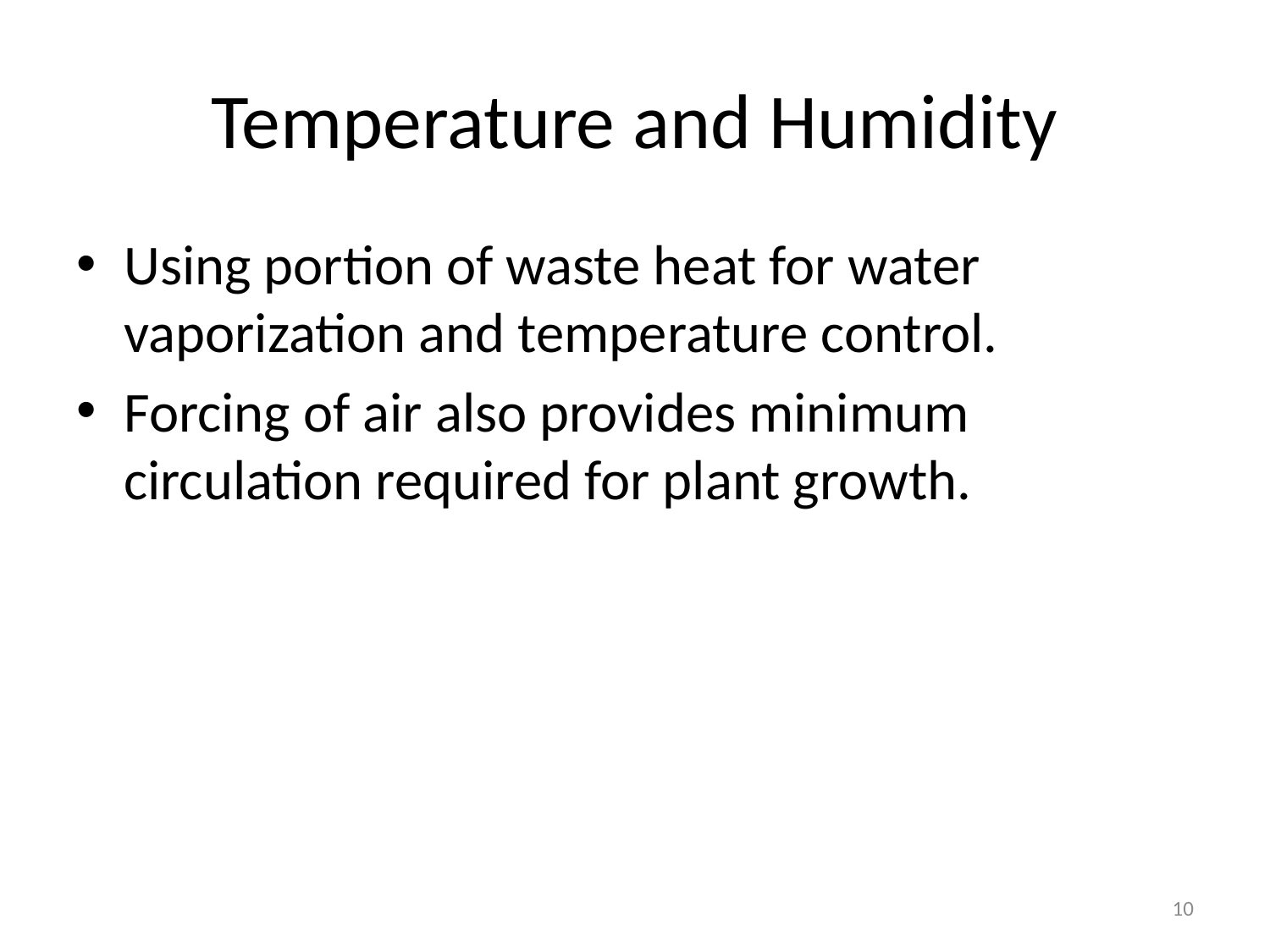

# Temperature and Humidity
Using portion of waste heat for water vaporization and temperature control.
Forcing of air also provides minimum circulation required for plant growth.
10